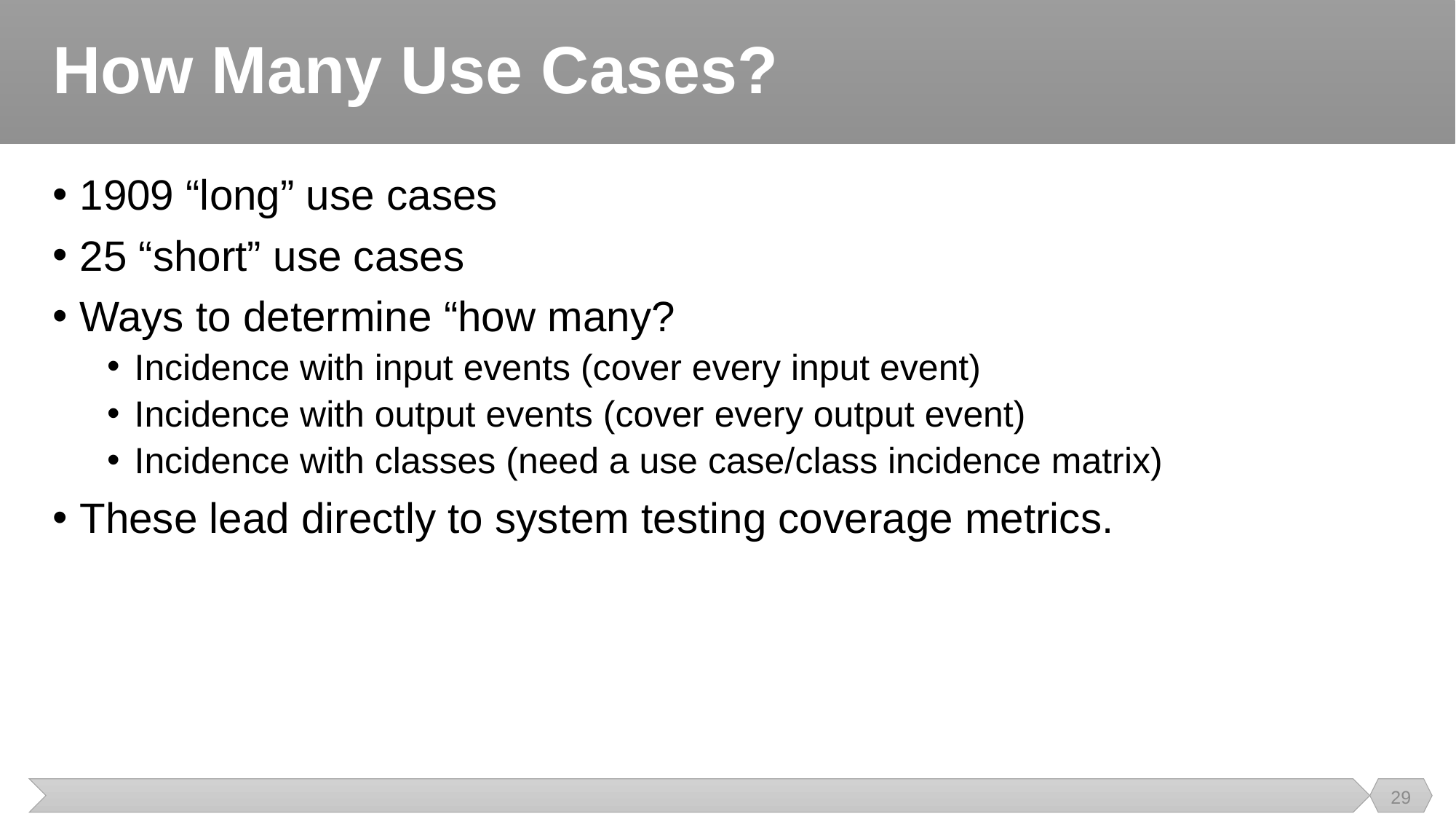

# How Many Use Cases?
1909 “long” use cases
25 “short” use cases
Ways to determine “how many?
Incidence with input events (cover every input event)
Incidence with output events (cover every output event)
Incidence with classes (need a use case/class incidence matrix)
These lead directly to system testing coverage metrics.
29